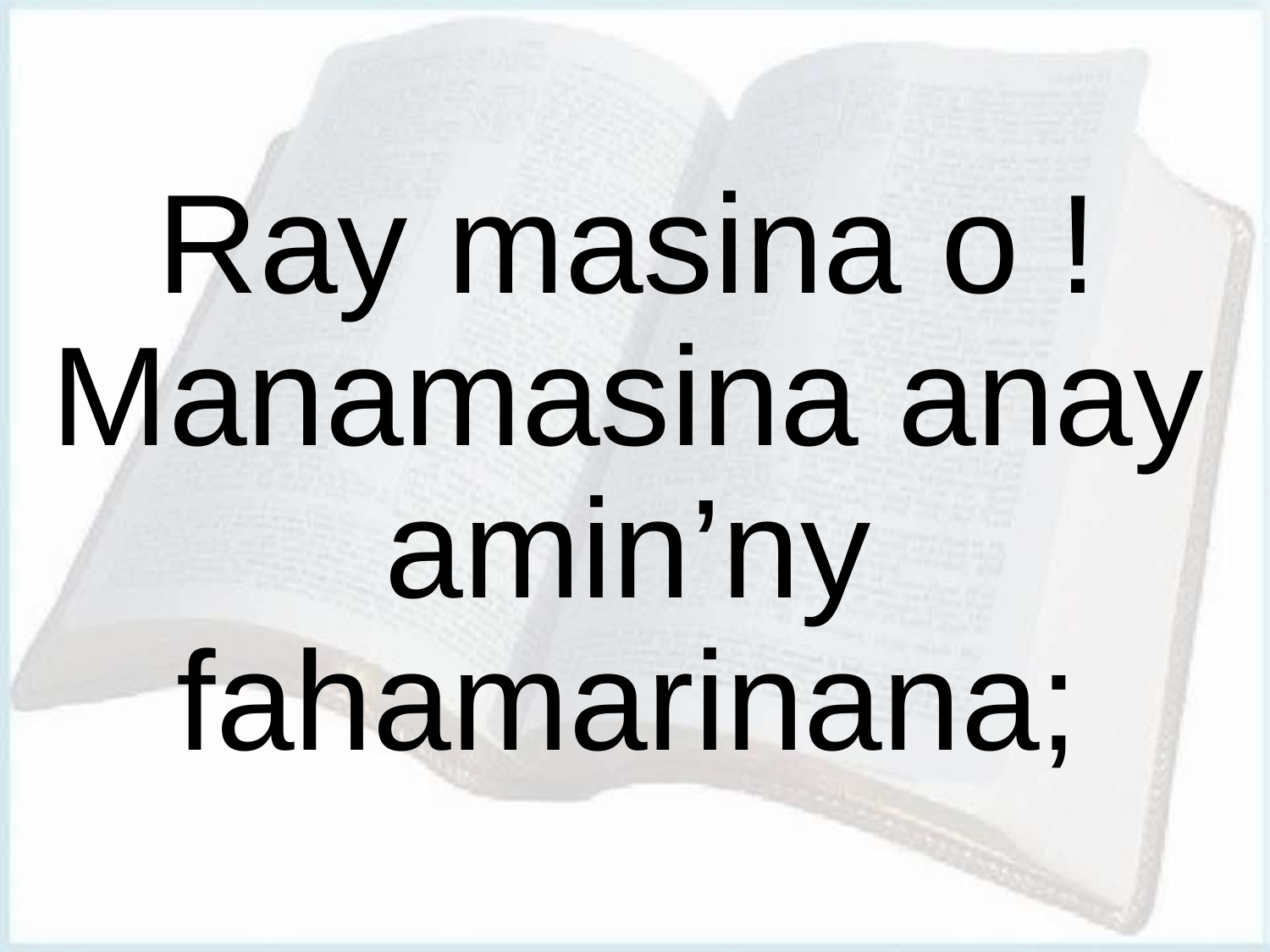

# Ray masina o ! Manamasina anay amin’ny fahamarinana;